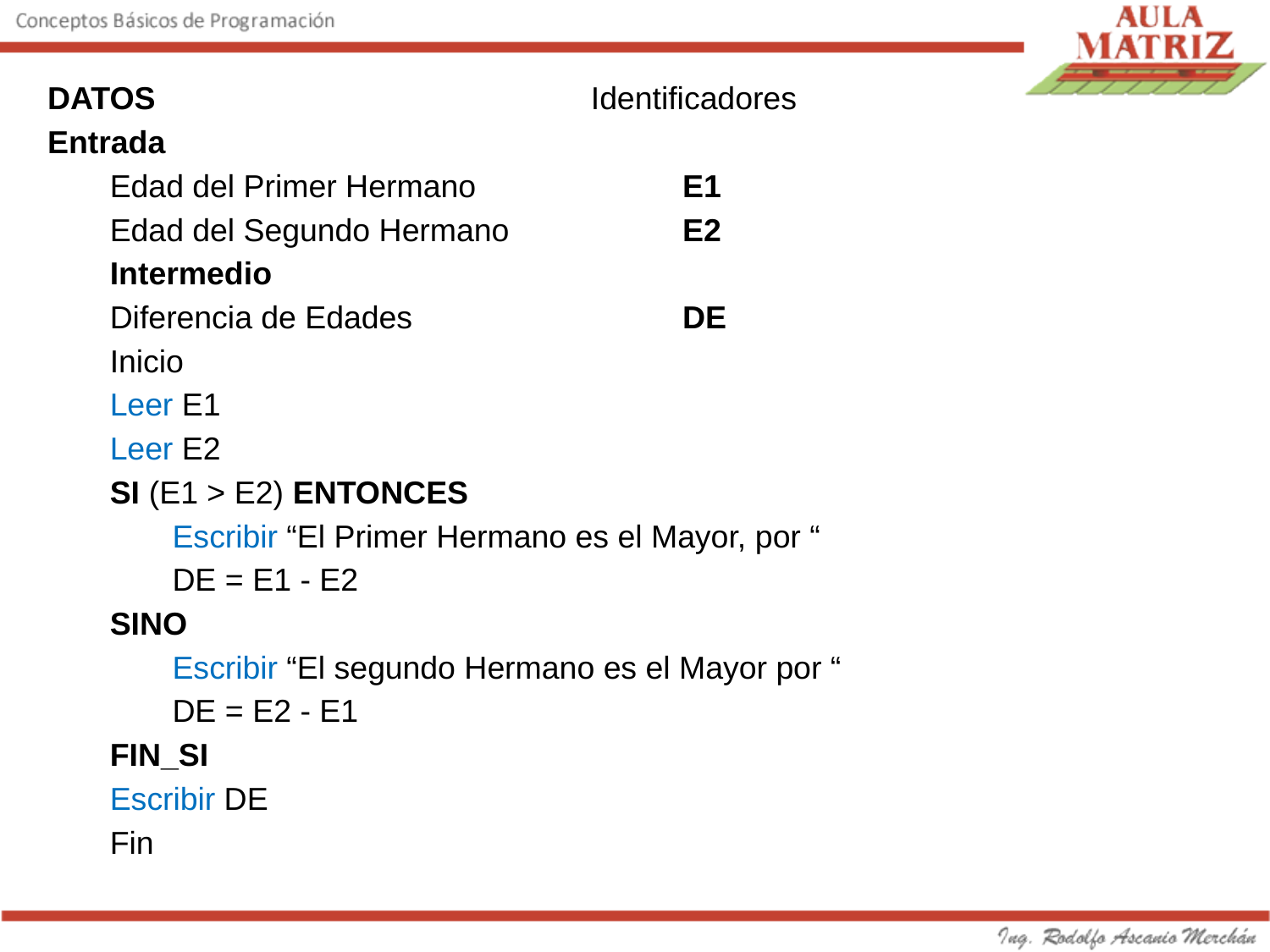

DATOS				    Identificadores
Entrada
Edad del Primer Hermano 		E1
Edad del Segundo Hermano 		E2
Intermedio
Diferencia de Edades 			DE
Inicio
Leer E1
Leer E2
SI (E1 > E2) ENTONCES
Escribir “El Primer Hermano es el Mayor, por “
DE = E1 - E2
SINO
Escribir “El segundo Hermano es el Mayor por “
DE = E2 - E1
FIN_SI
Escribir DE
Fin